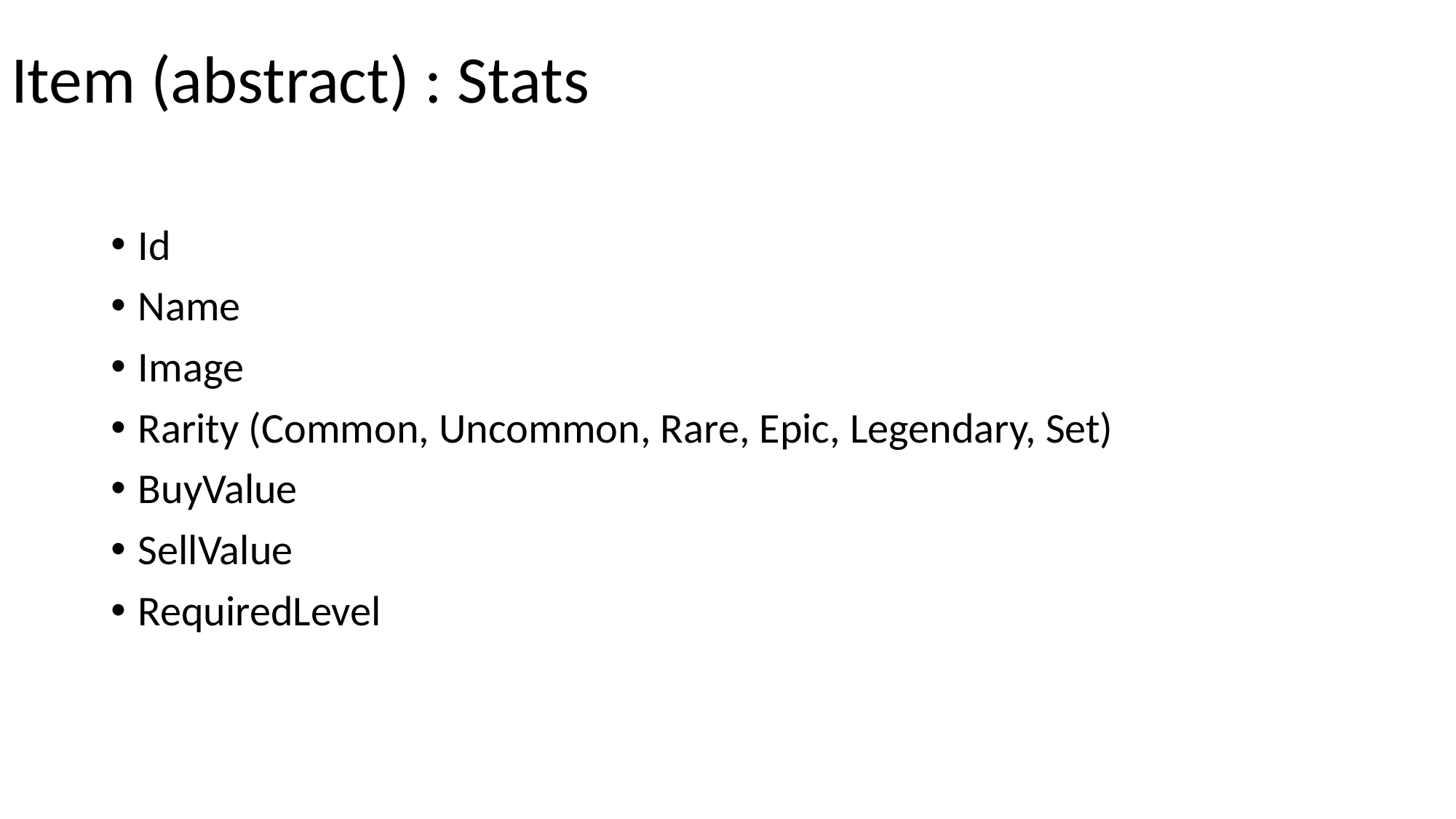

# Item (abstract) : Stats
Id
Name
Image
Rarity (Common, Uncommon, Rare, Epic, Legendary, Set)
BuyValue
SellValue
RequiredLevel